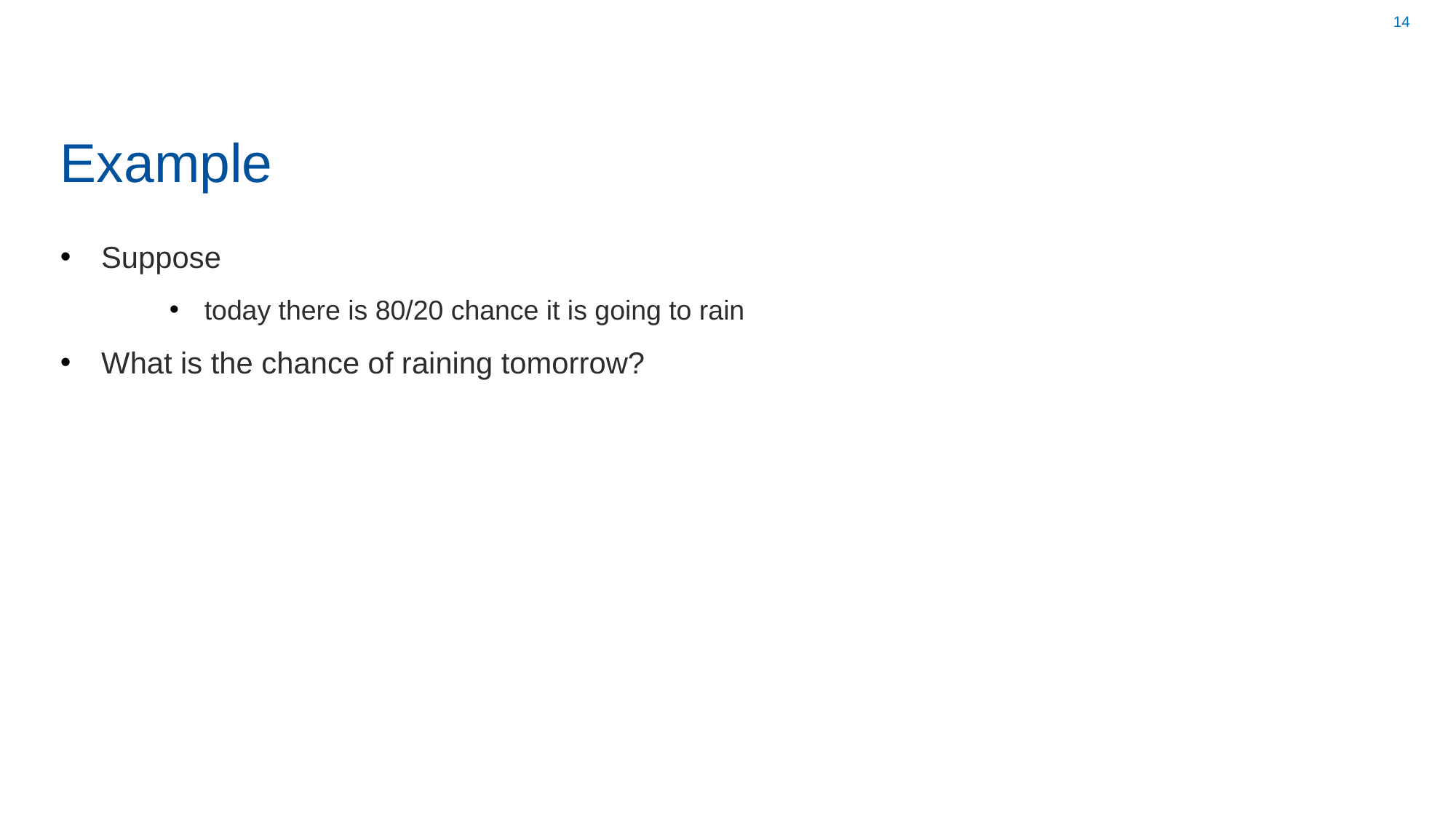

# Example
Suppose
 today there is 80/20 chance it is going to rain
What is the chance of raining tomorrow?